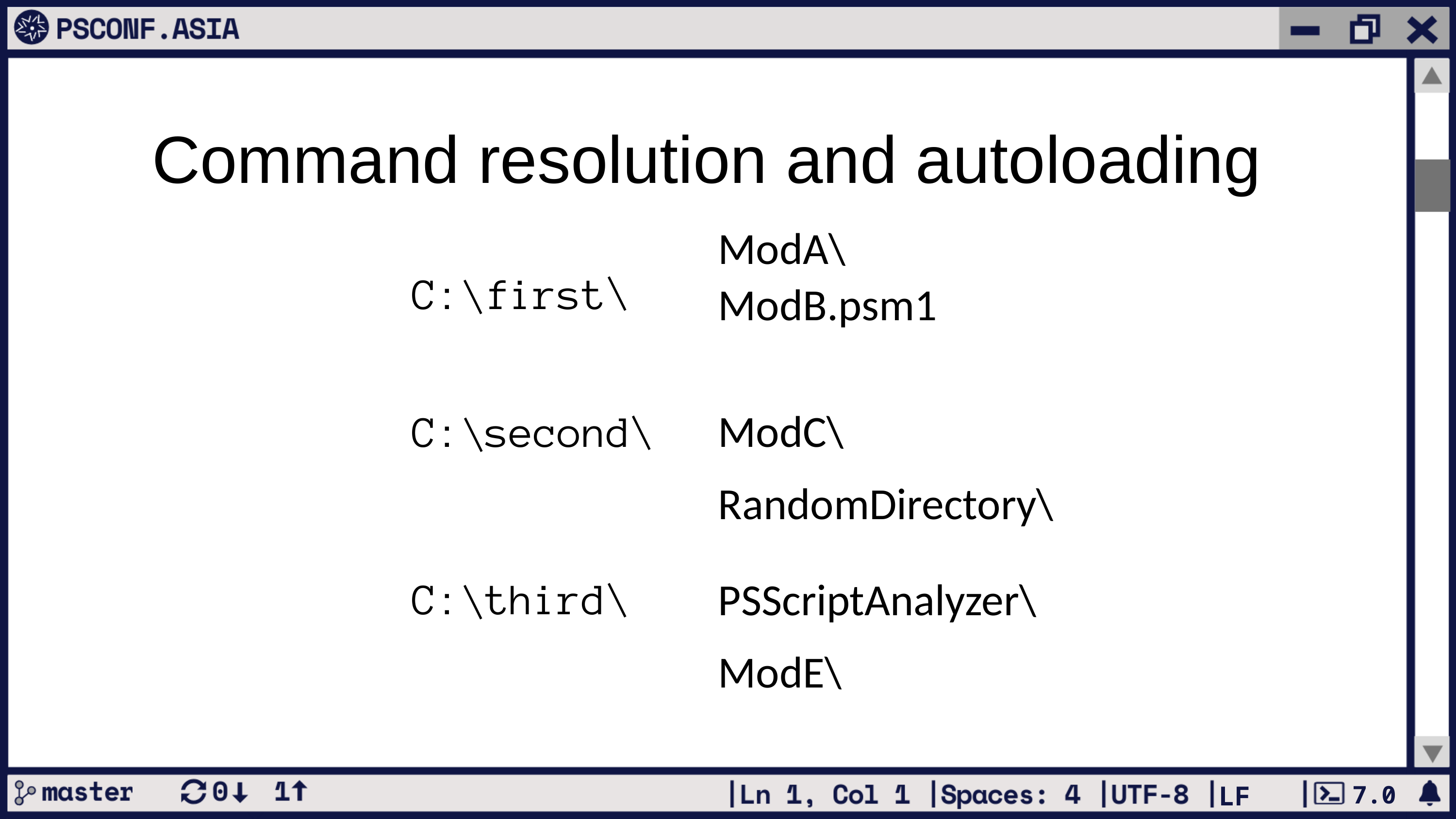

# Command resolution and autoloading
ModA\
\
C:\first
ModB.psm1
\
C:\second
ModC\
RandomDirectory\
\
C:\third
PSScriptAnalyzer\
ModE\
7.0
LF